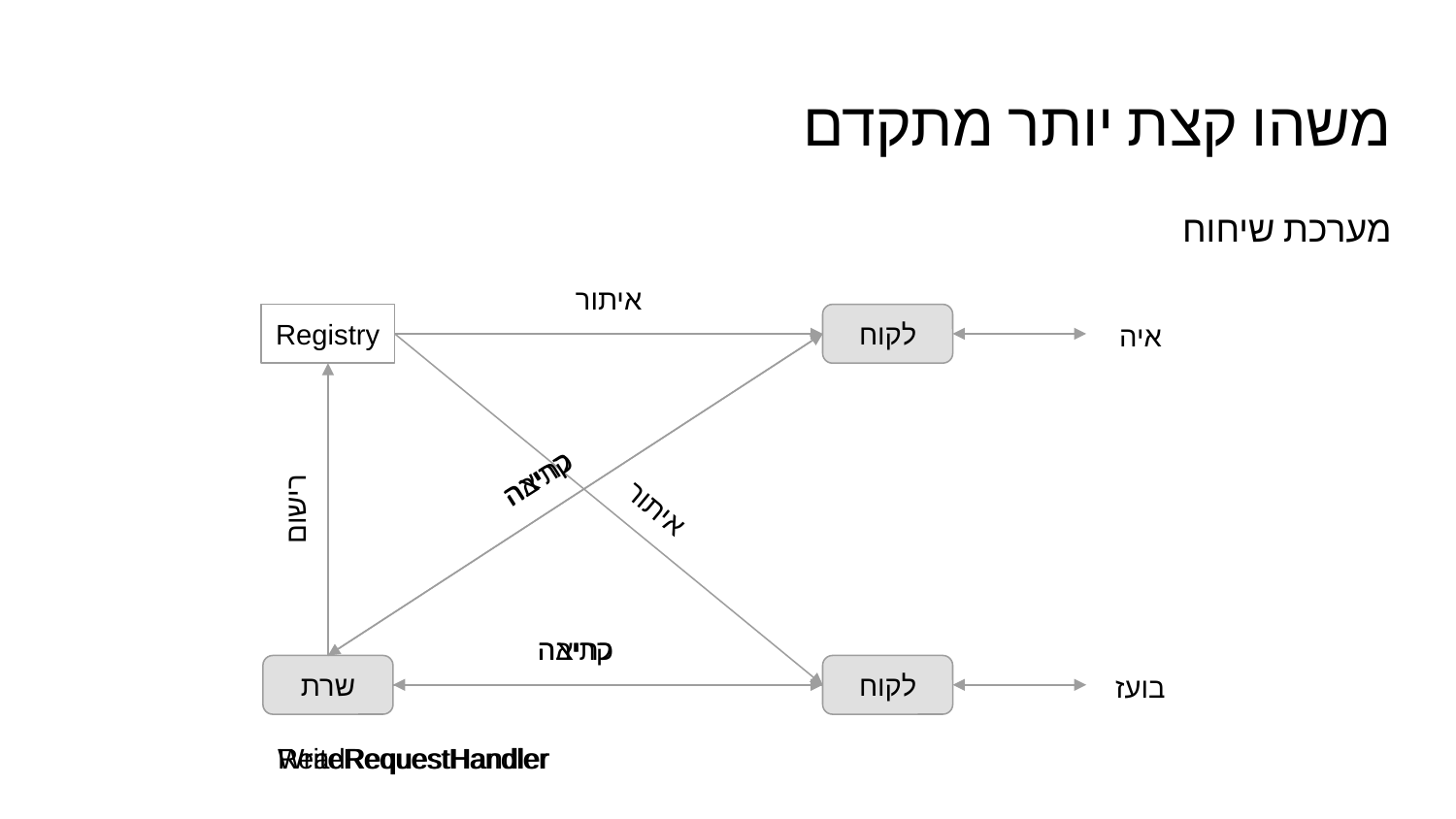

# משהו קצת יותר מתקדם
מערכת שיחוח

איתור
Registry
לקוח
איה
כתיבה
קריאה
איתור
רישום
כתיבה
קריאה
שרת
לקוח
בועז
WriteRequestHandler
ReadRequestHandler